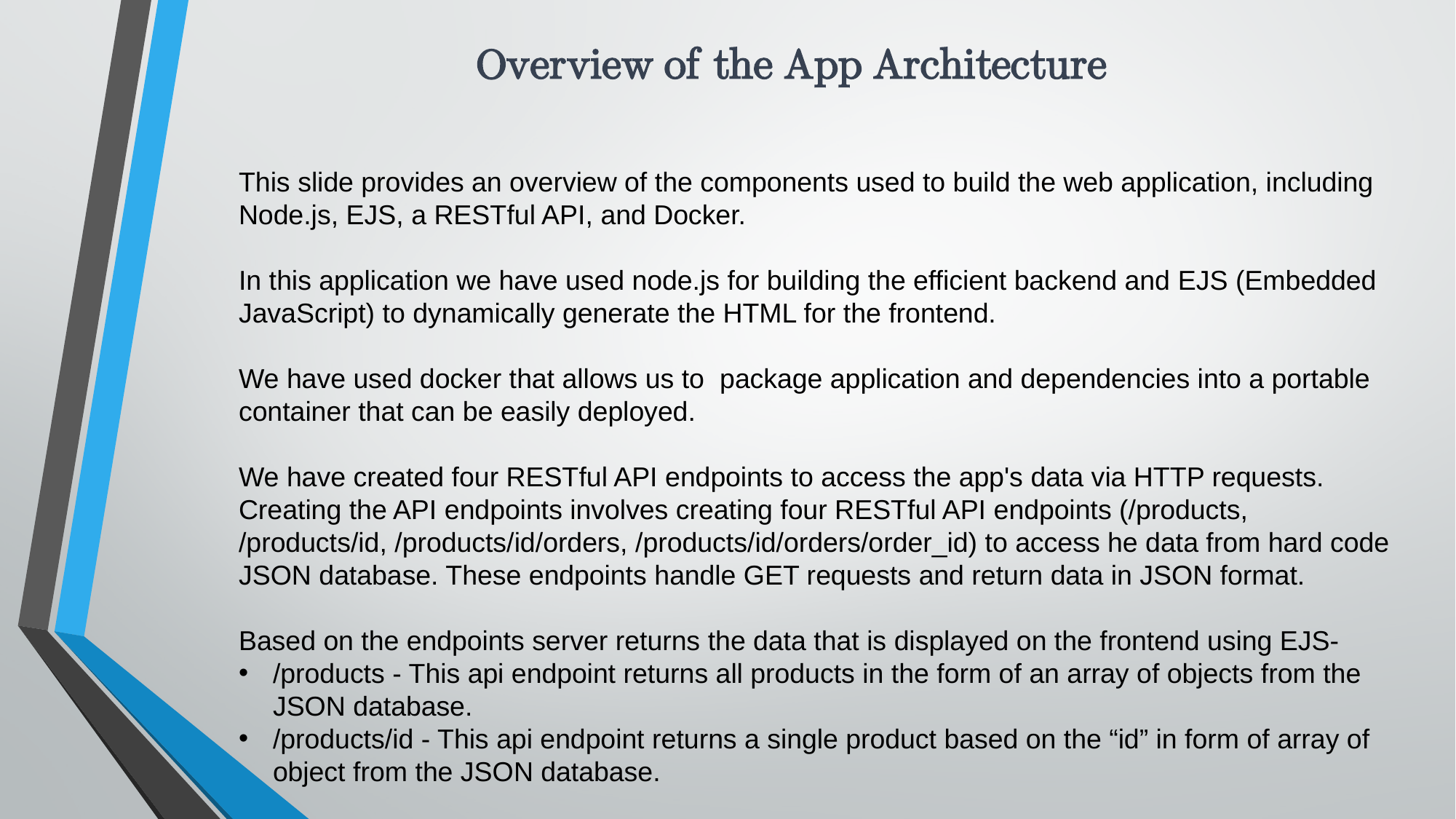

Overview of the App Architecture
This slide provides an overview of the components used to build the web application, including Node.js, EJS, a RESTful API, and Docker.

In this application we have used node.js for building the efficient backend and EJS (Embedded JavaScript) to dynamically generate the HTML for the frontend.

We have used docker that allows us to  package application and dependencies into a portable container that can be easily deployed.

We have created four RESTful API endpoints to access the app's data via HTTP requests.
Creating the API endpoints involves creating four RESTful API endpoints (/products, /products/id, /products/id/orders, /products/id/orders/order_id) to access he data from hard code JSON database. These endpoints handle GET requests and return data in JSON format.

Based on the endpoints server returns the data that is displayed on the frontend using EJS-
/products - This api endpoint returns all products in the form of an array of objects from the JSON database.
/products/id - This api endpoint returns a single product based on the “id” in form of array of object from the JSON database.